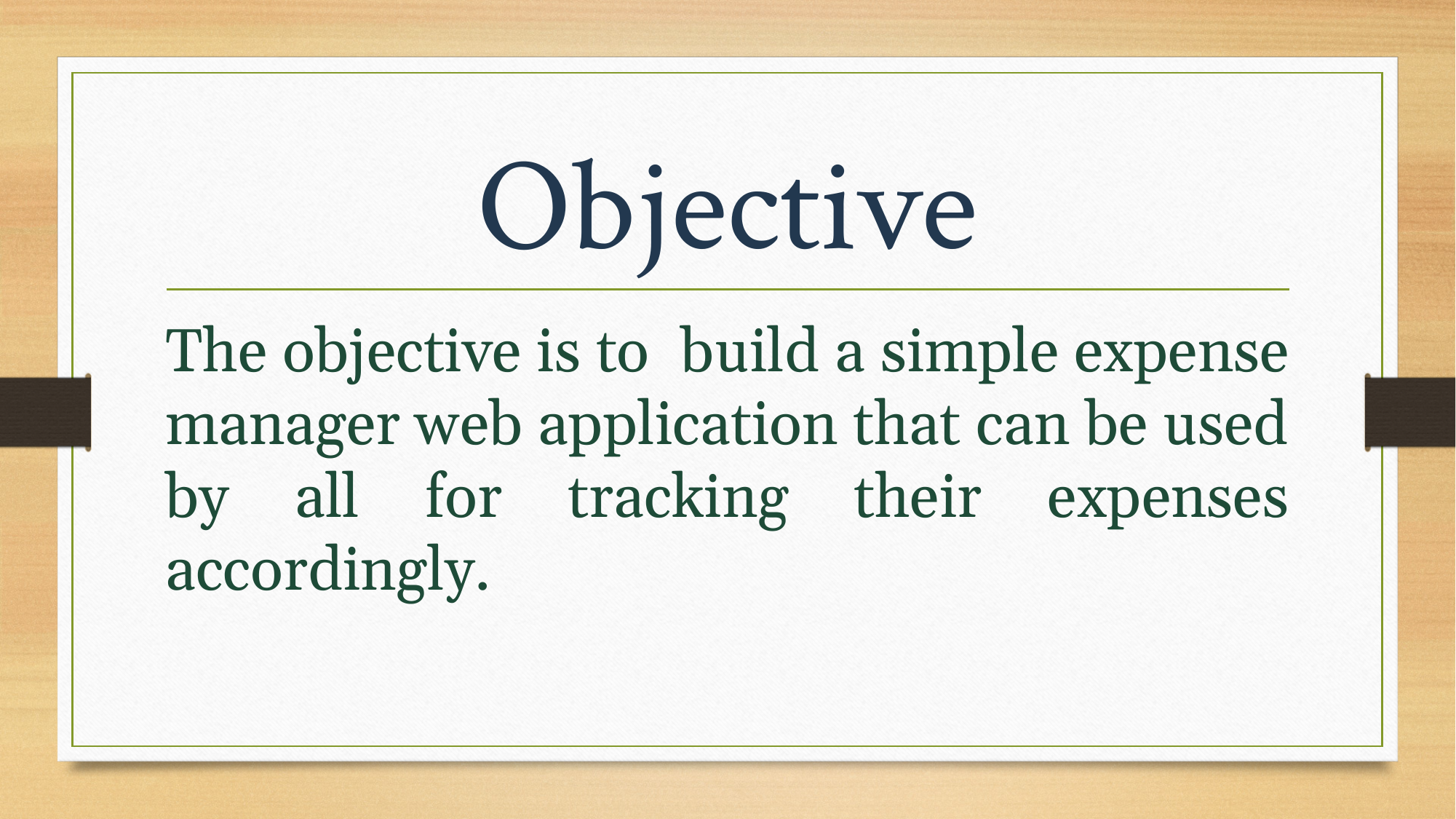

# Objective
The objective is to  build a simple expense manager web application that can be used by all for tracking their expenses accordingly.